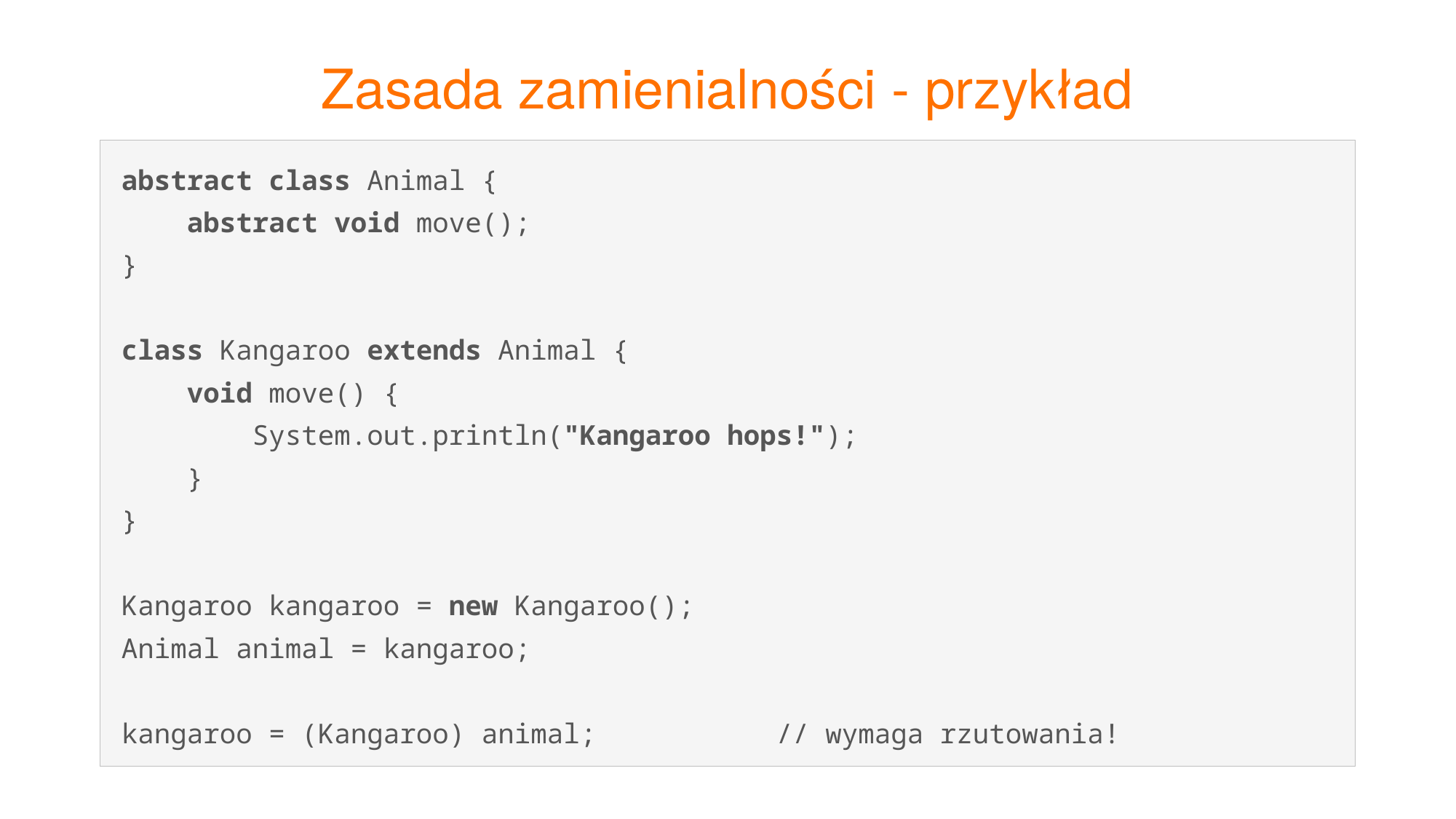

# Zasada zamienialności - przykład
abstract class Animal {
    abstract void move();
}
class Kangaroo extends Animal {
    void move() {
        System.out.println("Kangaroo hops!");
    }
}
Kangaroo kangaroo = new Kangaroo();
Animal animal = kangaroo;
kangaroo = (Kangaroo) animal; 		// wymaga rzutowania!